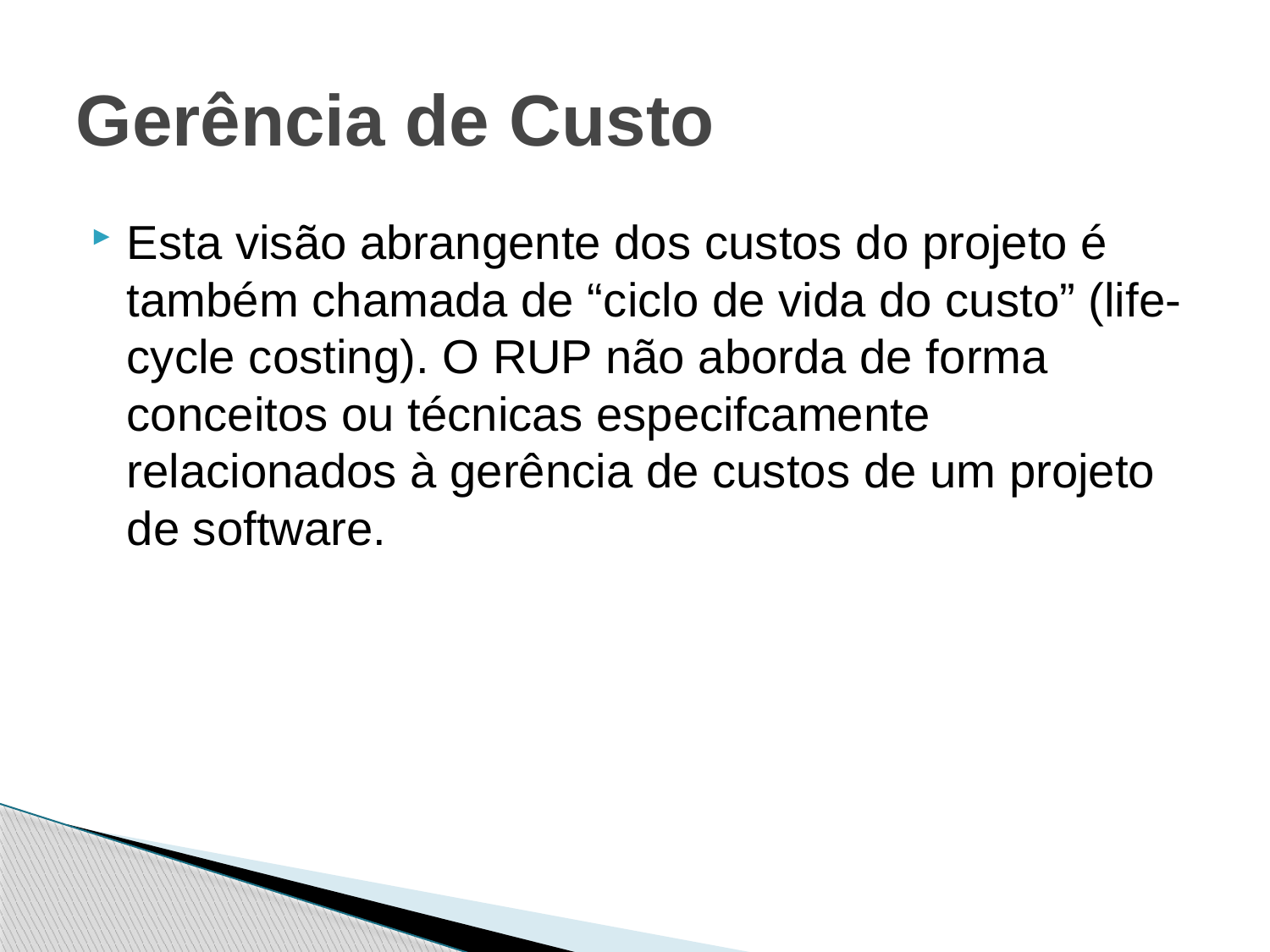

# Gerência de Custo
Esta visão abrangente dos custos do projeto é também chamada de “ciclo de vida do custo” (life-cycle costing). O RUP não aborda de forma conceitos ou técnicas especifcamente relacionados à gerência de custos de um projeto de software.